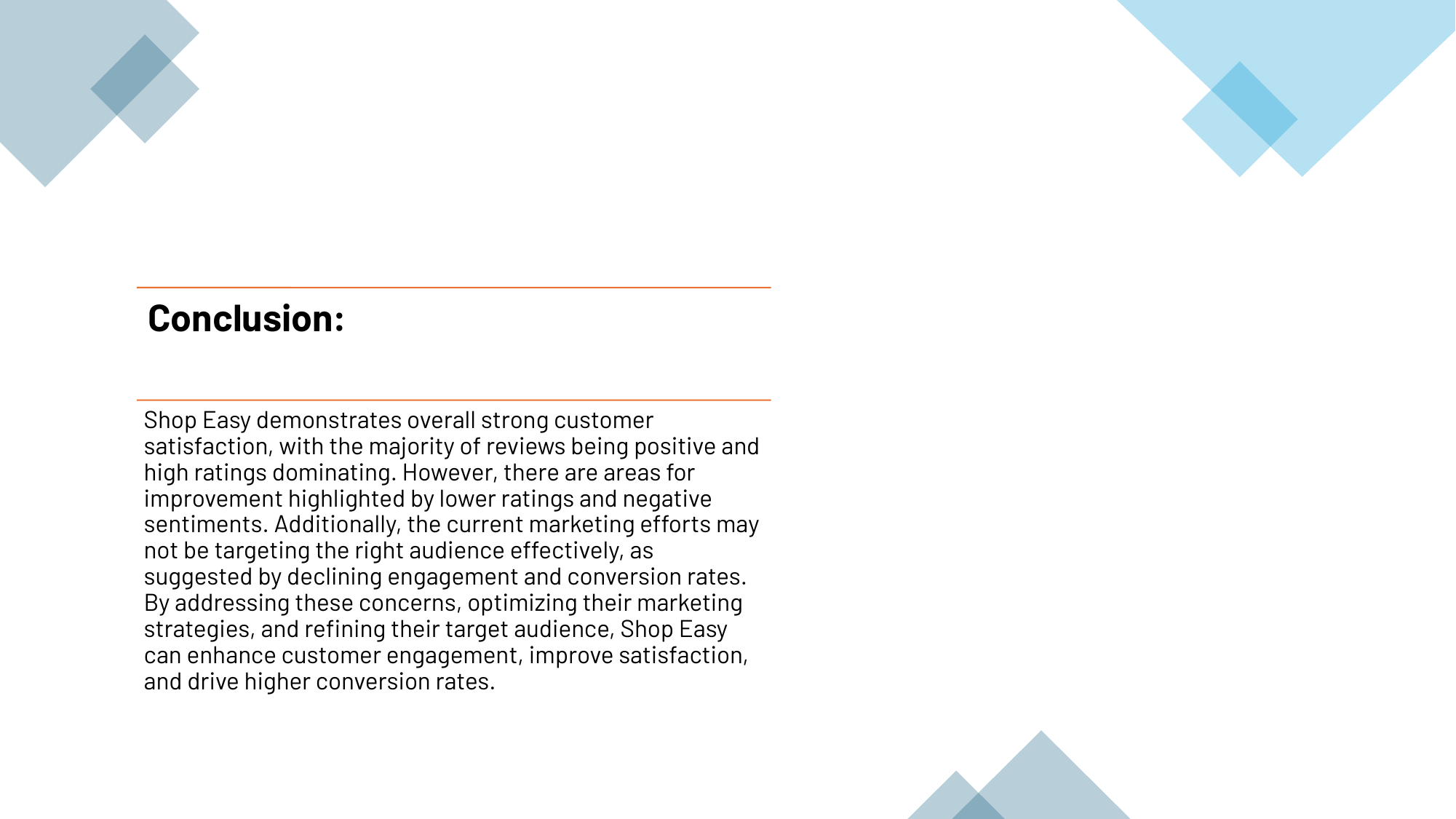

Conclusion:
Shop Easy demonstrates overall strong customer satisfaction, with the majority of reviews being positive and high ratings dominating. However, there are areas for improvement highlighted by lower ratings and negative sentiments. Additionally, the current marketing efforts may not be targeting the right audience effectively, as suggested by declining engagement and conversion rates. By addressing these concerns, optimizing their marketing strategies, and refining their target audience, Shop Easy can enhance customer engagement, improve satisfaction, and drive higher conversion rates.